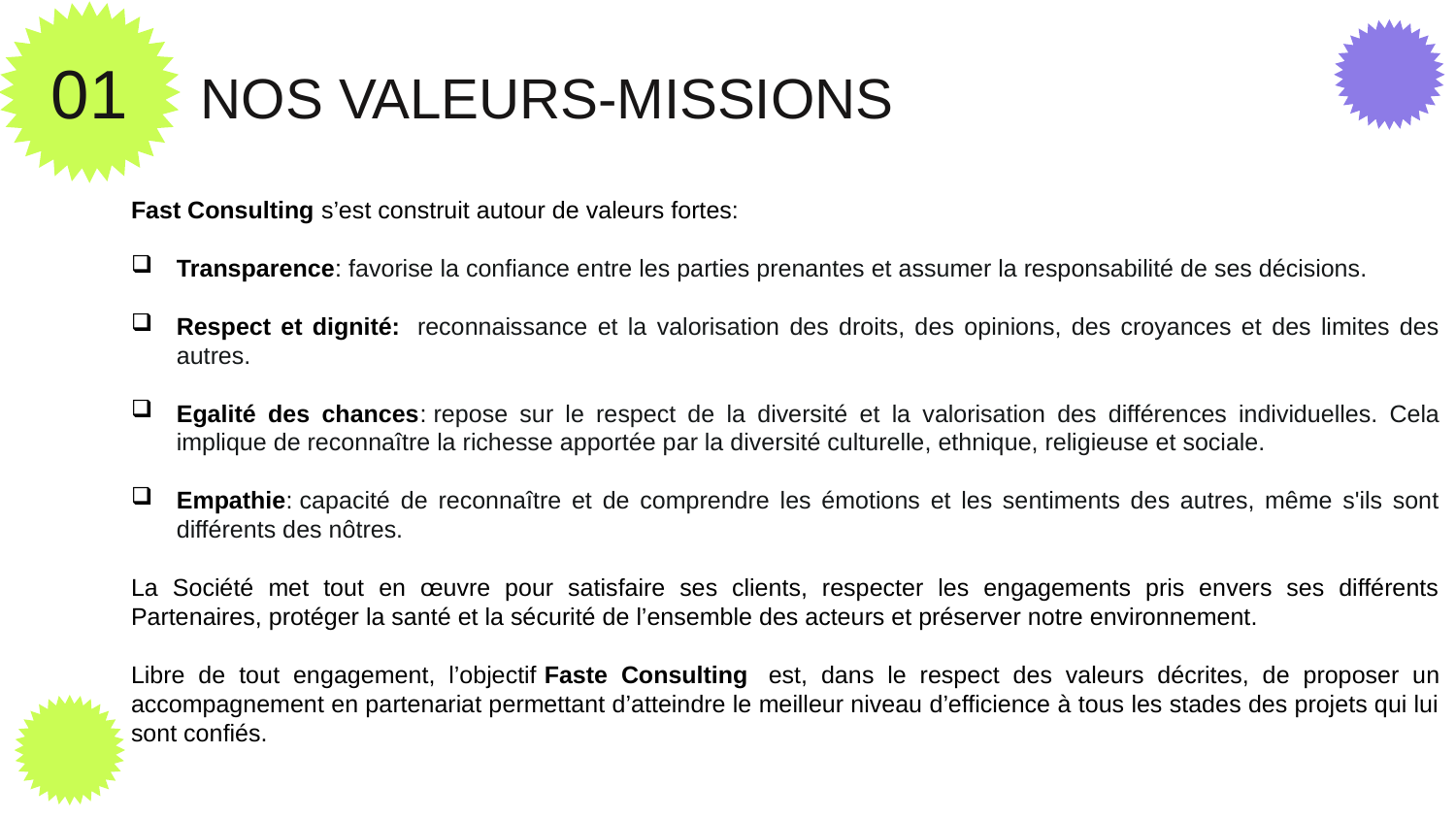

NOS VALEURS-MISSIONS

01
Fast Consulting s’est construit autour de valeurs fortes:

Transparence: favorise la confiance entre les parties prenantes et assumer la responsabilité de ses décisions.

Respect et dignité:  reconnaissance et la valorisation des droits, des opinions, des croyances et des limites des autres.

Egalité des chances: repose sur le respect de la diversité et la valorisation des différences individuelles. Cela implique de reconnaître la richesse apportée par la diversité culturelle, ethnique, religieuse et sociale.

Empathie: capacité de reconnaître et de comprendre les émotions et les sentiments des autres, même s'ils sont différents des nôtres.
La Société met tout en œuvre pour satisfaire ses clients, respecter les engagements pris envers ses différents Partenaires, protéger la santé et la sécurité de l’ensemble des acteurs et préserver notre environnement.
Libre de tout engagement, l’objectif Faste Consulting  est, dans le respect des valeurs décrites, de proposer un accompagnement en partenariat permettant d’atteindre le meilleur niveau d’efficience à tous les stades des projets qui lui sont confiés.